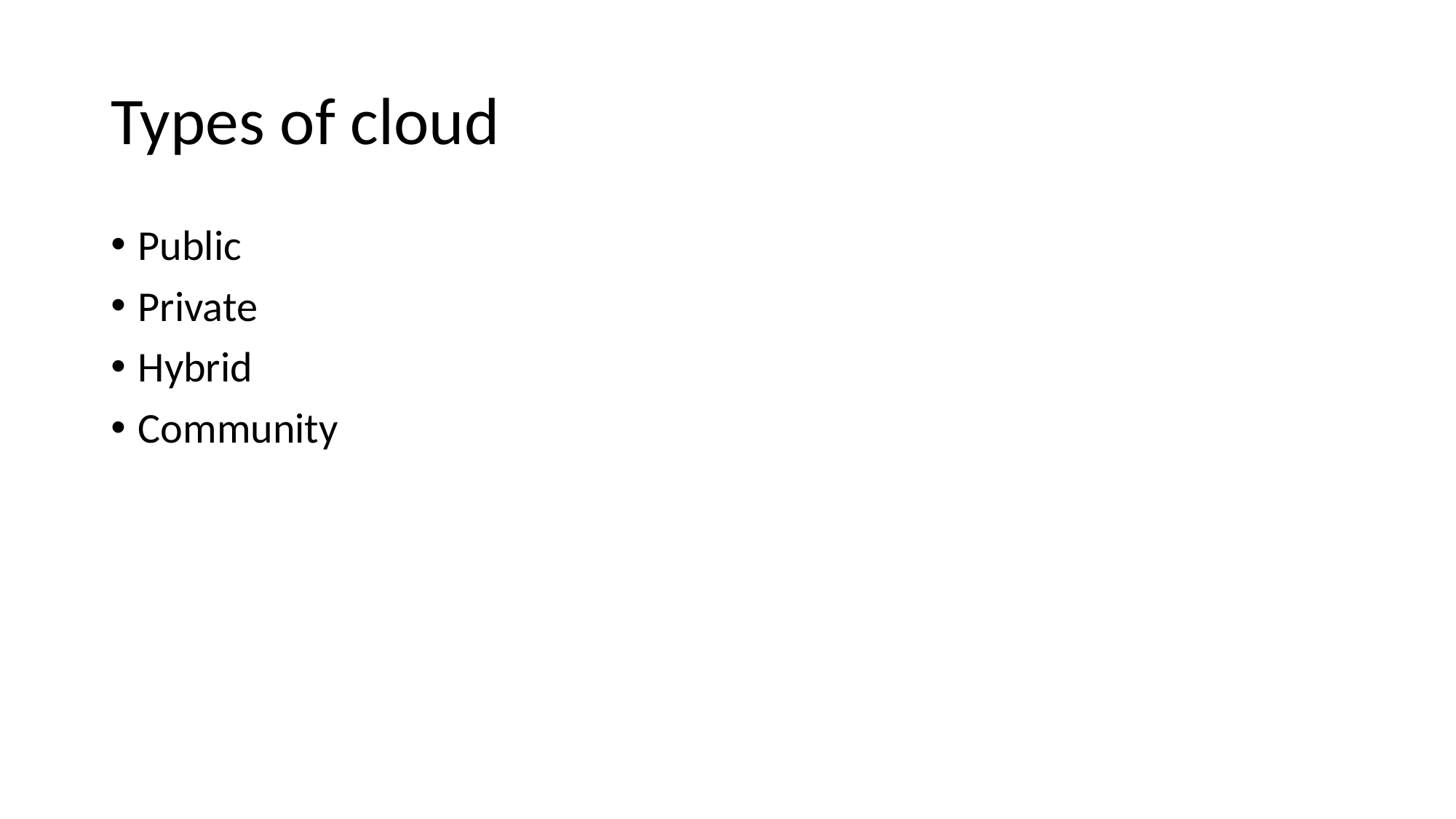

# Types of cloud
Public
Private
Hybrid
Community